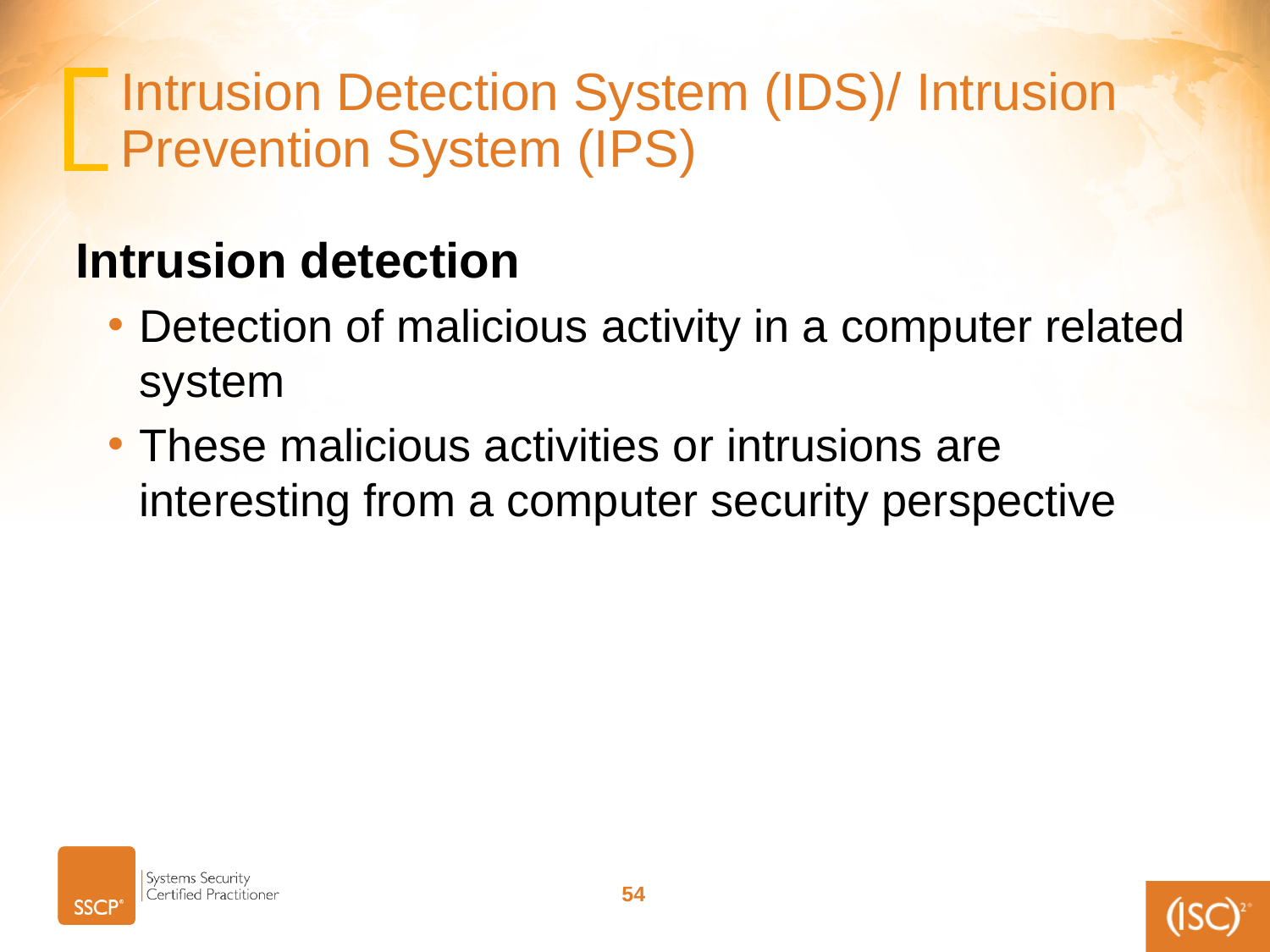

# Intrusion Detection System (IDS)/ Intrusion Prevention System (IPS)
Intrusion detection
Detection of malicious activity in a computer related system
These malicious activities or intrusions are interesting from a computer security perspective